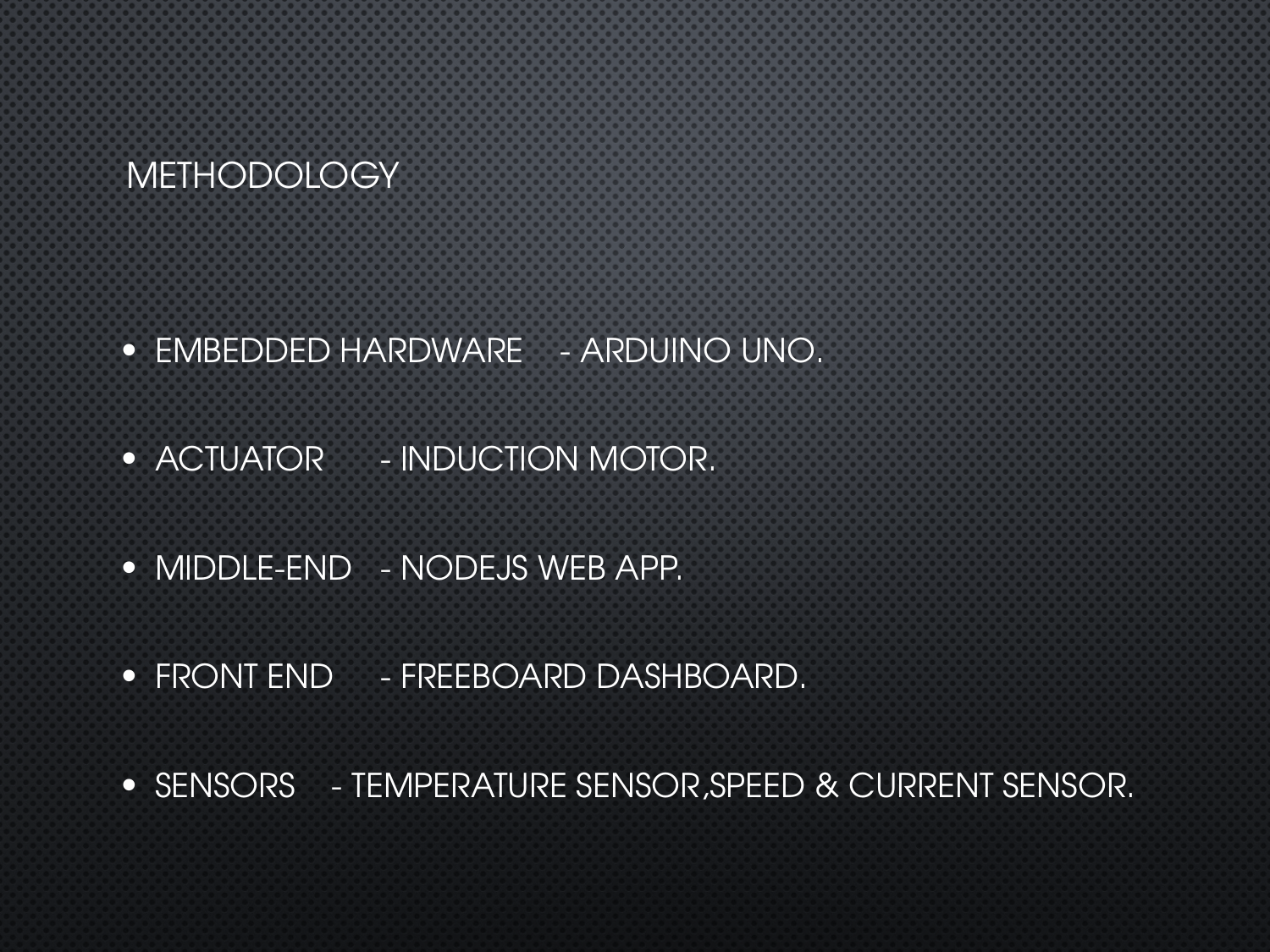

# METHODOLOGY
Embedded Hardware    - Arduino UNO.

Actuator  		   - Induction motor.

Middle-end		   - Nodejs web app.

Front end			   - Freeboard Dashboard.

Sensors    - Temperature sensor,Speed & Current Sensor.